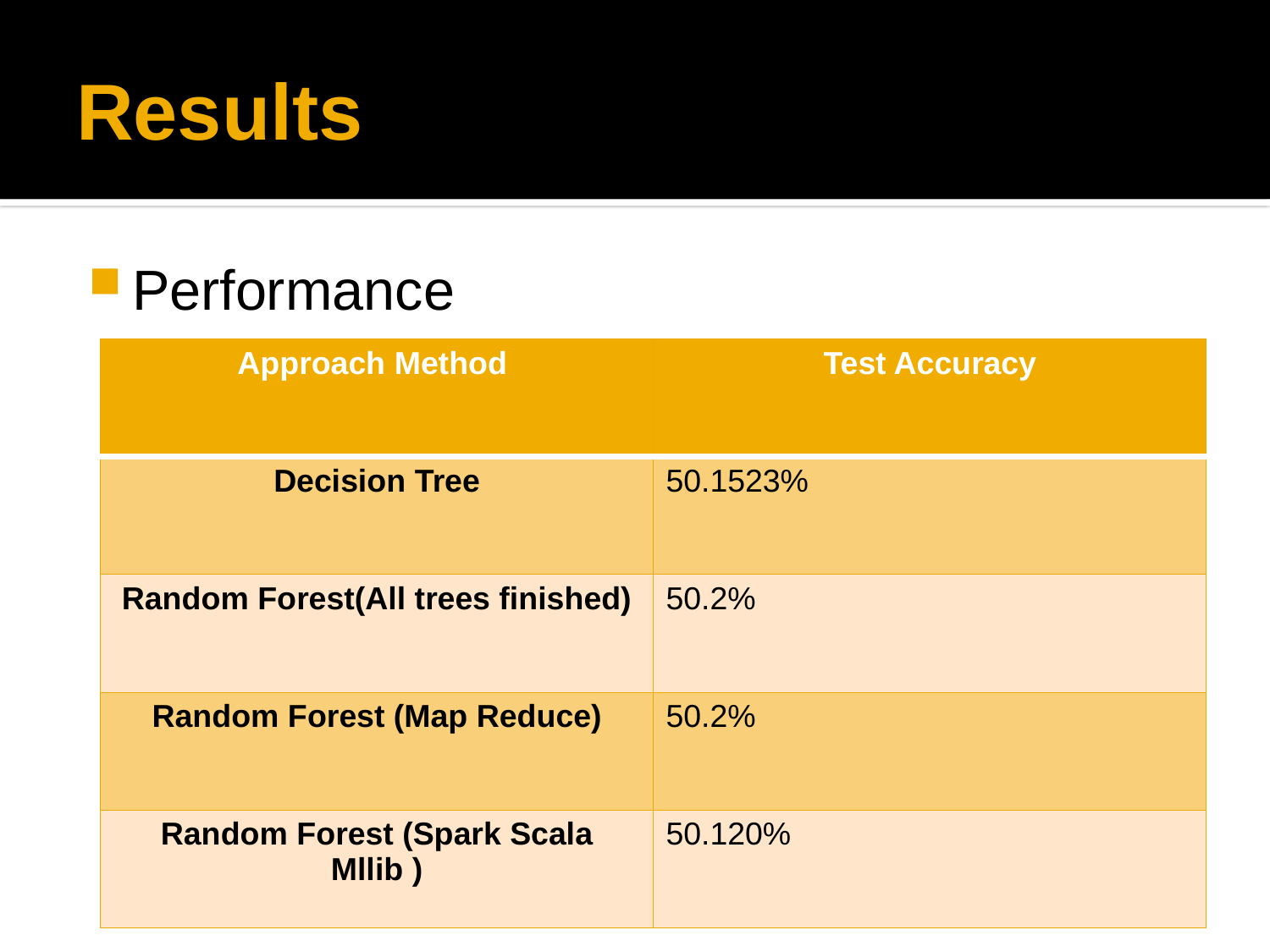

# Results
Performance

| Approach Method | Test Accuracy |
| --- | --- |
| Decision Tree | 50.1523% |
| Random Forest(All trees finished) | 50.2% |
| Random Forest (Map Reduce) | 50.2% |
| Random Forest (Spark Scala Mllib ) | 50.120% |